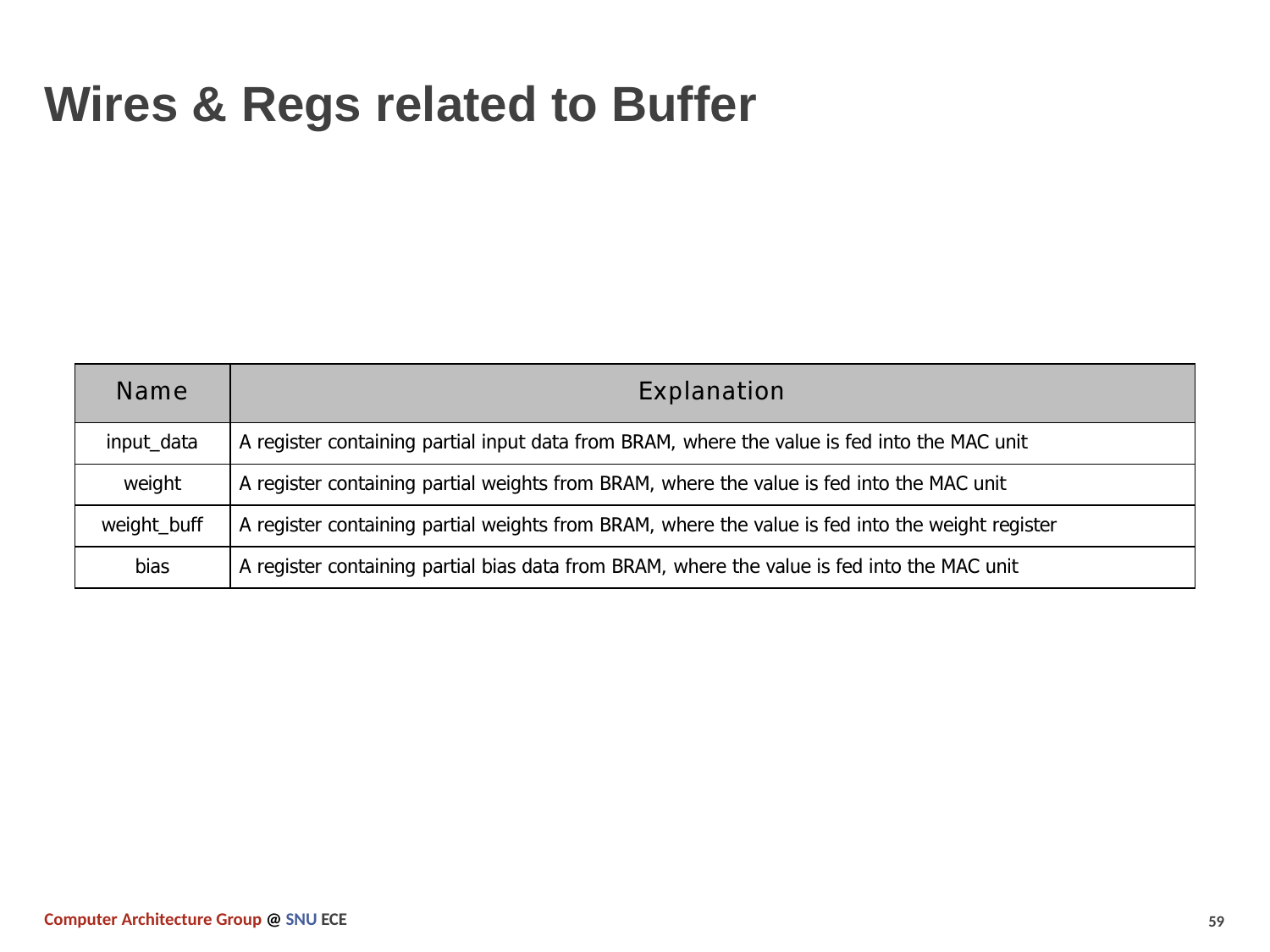

# Wires & Regs related to Buffer
| Name | Explanation |
| --- | --- |
| input\_data | A register containing partial input data from BRAM, where the value is fed into the MAC unit |
| weight | A register containing partial weights from BRAM, where the value is fed into the MAC unit |
| weight\_buff | A register containing partial weights from BRAM, where the value is fed into the weight register |
| bias | A register containing partial bias data from BRAM, where the value is fed into the MAC unit |